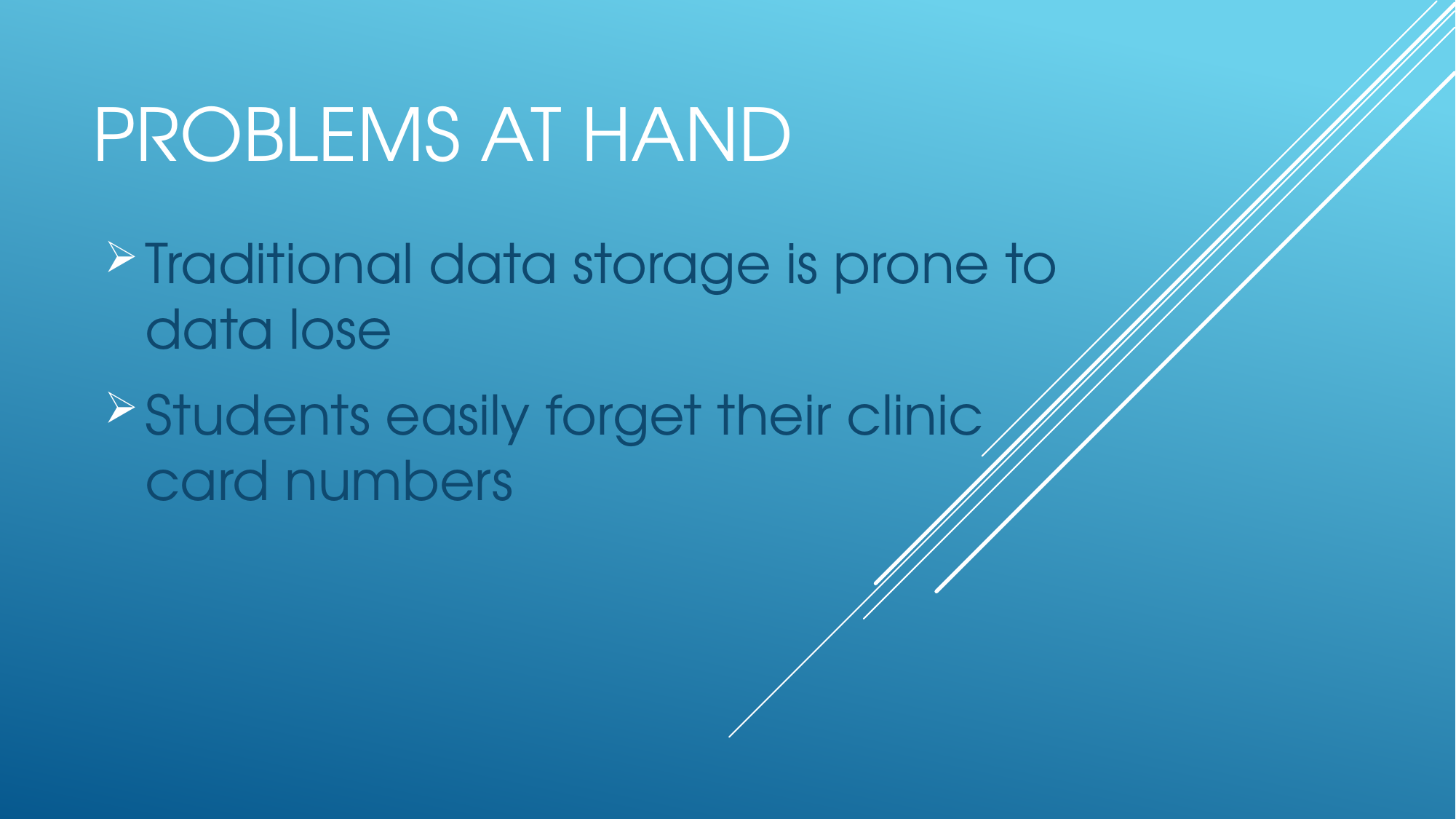

# PROBLEMs AT HAND
Traditional data storage is prone to data lose
Students easily forget their clinic card numbers